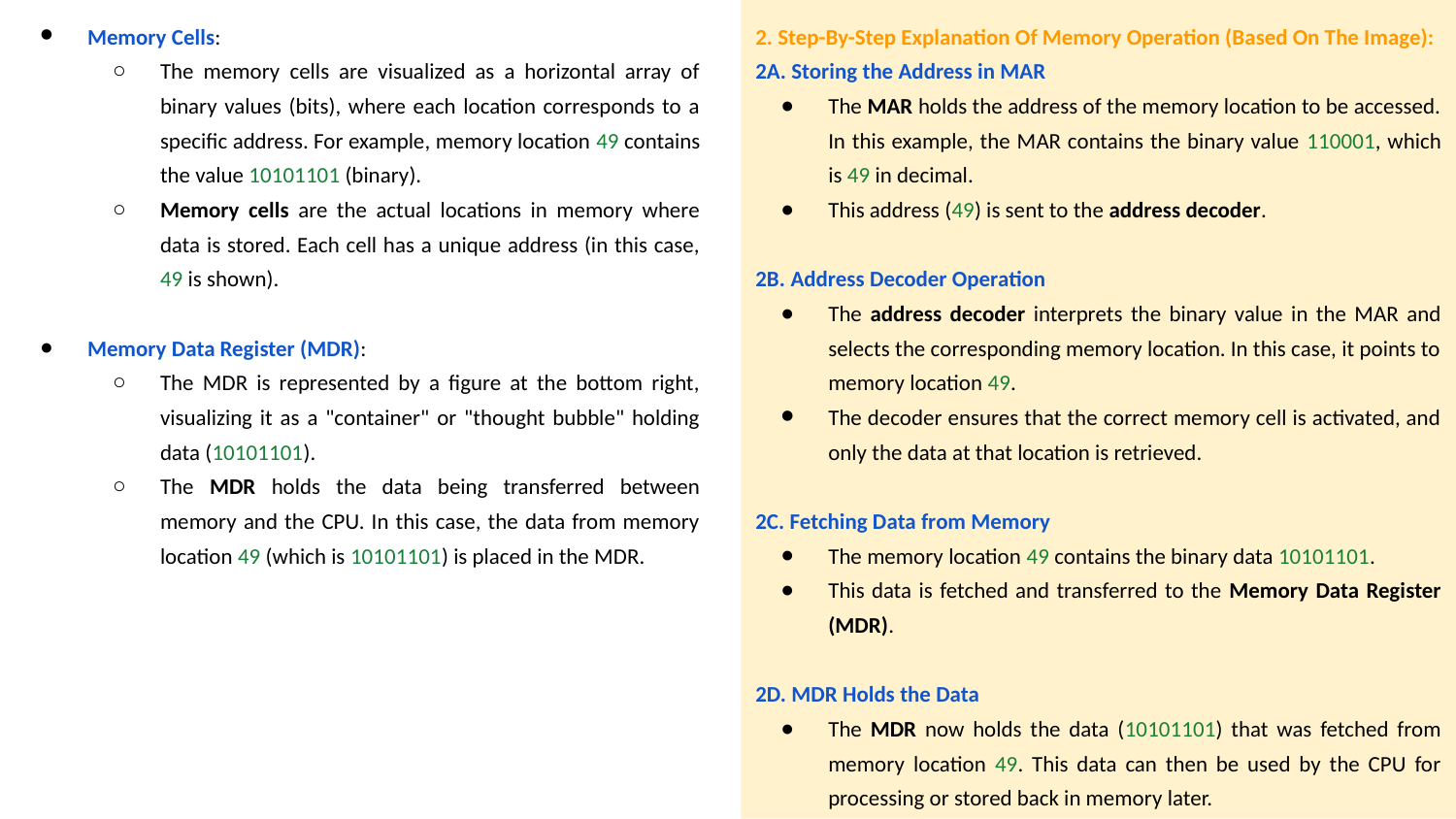

2. Step-By-Step Explanation Of Memory Operation (Based On The Image):
2A. Storing the Address in MAR
The MAR holds the address of the memory location to be accessed. In this example, the MAR contains the binary value 110001, which is 49 in decimal.
This address (49) is sent to the address decoder.

2B. Address Decoder Operation
The address decoder interprets the binary value in the MAR and selects the corresponding memory location. In this case, it points to memory location 49.
The decoder ensures that the correct memory cell is activated, and only the data at that location is retrieved.

2C. Fetching Data from Memory
The memory location 49 contains the binary data 10101101.
This data is fetched and transferred to the Memory Data Register (MDR).

2D. MDR Holds the Data
The MDR now holds the data (10101101) that was fetched from memory location 49. This data can then be used by the CPU for processing or stored back in memory later.
Memory Cells:
The memory cells are visualized as a horizontal array of binary values (bits), where each location corresponds to a specific address. For example, memory location 49 contains the value 10101101 (binary).
Memory cells are the actual locations in memory where data is stored. Each cell has a unique address (in this case, 49 is shown).

Memory Data Register (MDR):
The MDR is represented by a figure at the bottom right, visualizing it as a "container" or "thought bubble" holding data (10101101).
The MDR holds the data being transferred between memory and the CPU. In this case, the data from memory location 49 (which is 10101101) is placed in the MDR.